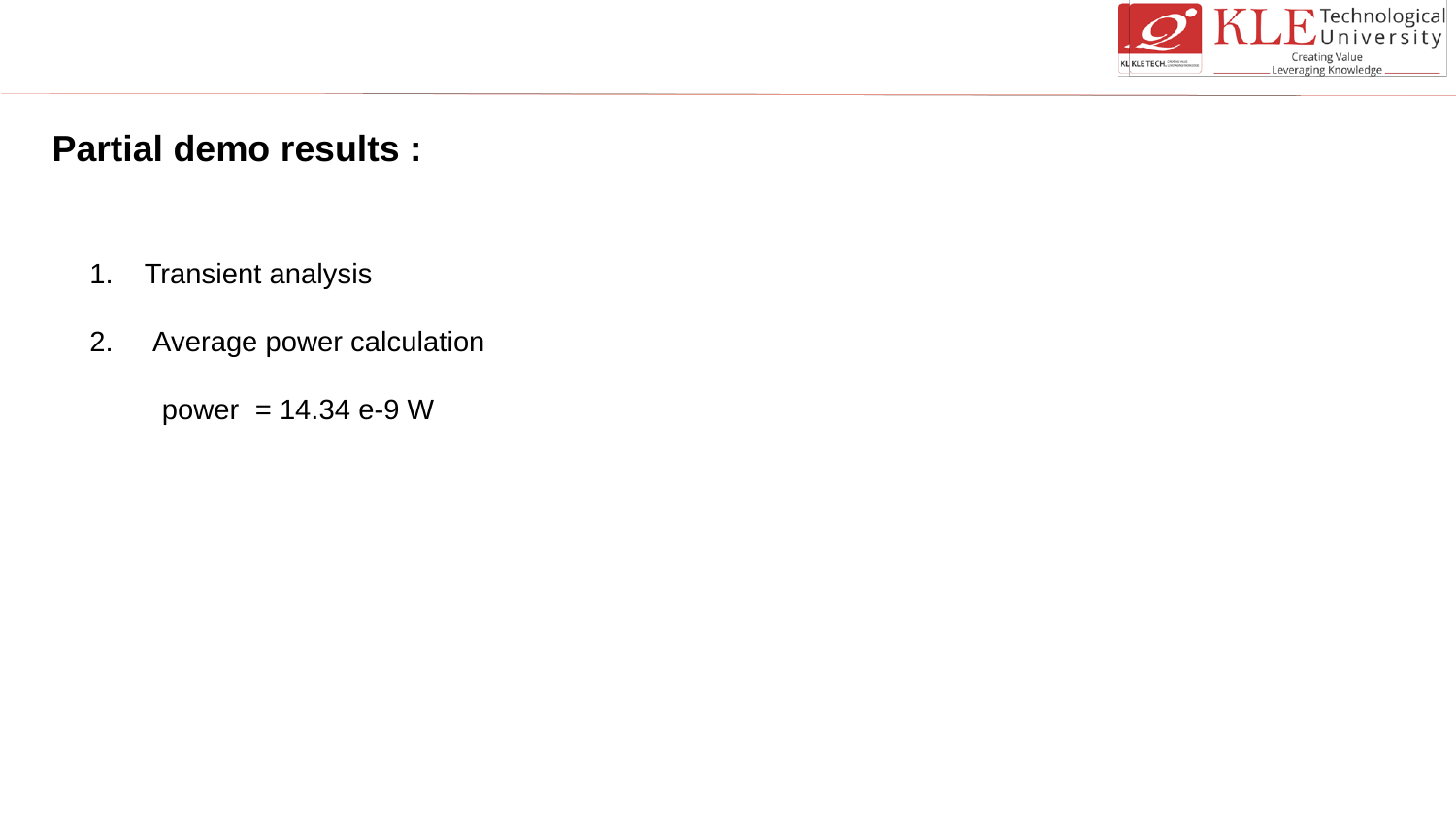

# Partial demo results :
Transient analysis

 Average power calculation

         power  = 14.34 e-9 W